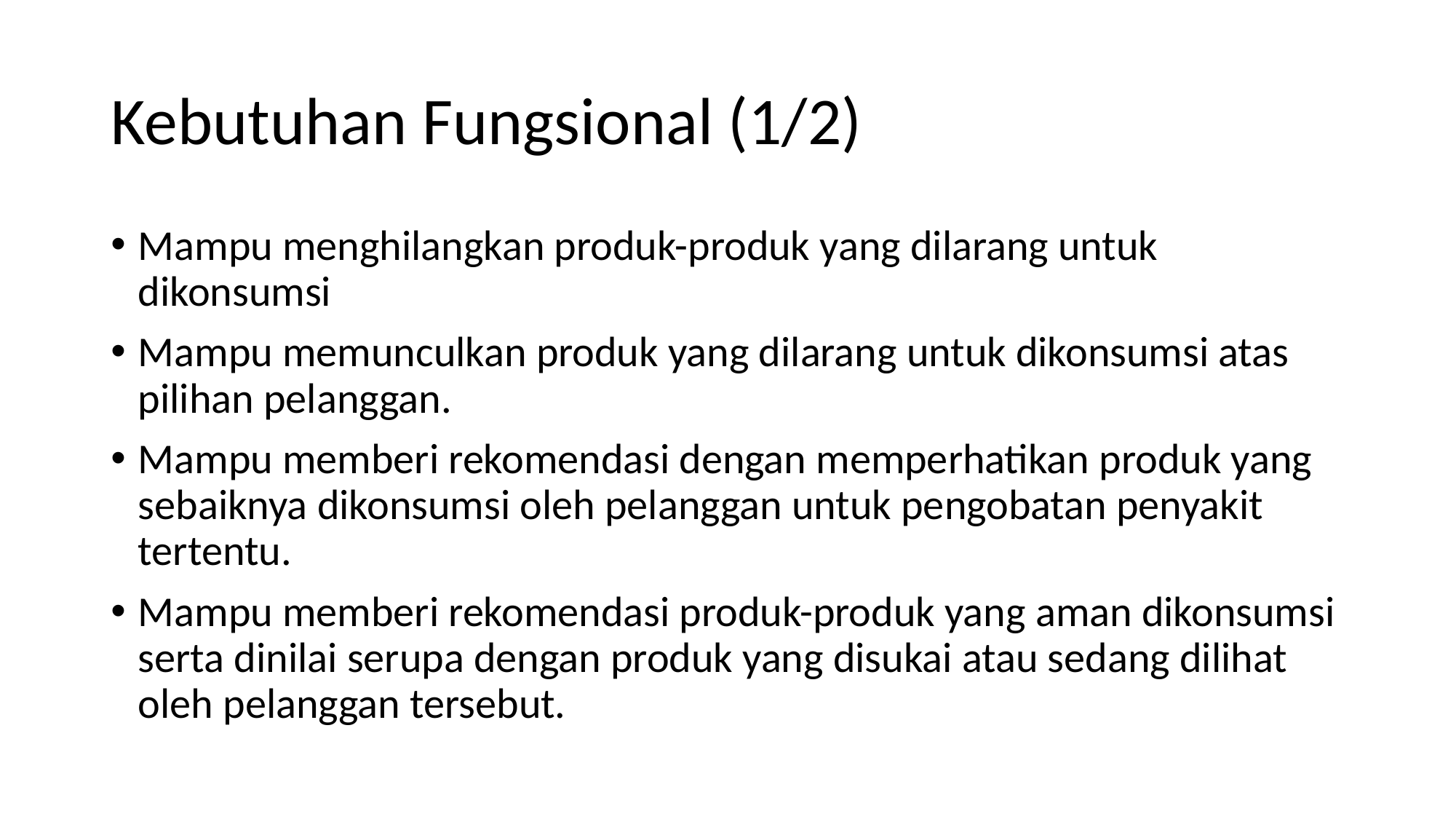

# Kebutuhan Fungsional (1/2)
Mampu menghilangkan produk-produk yang dilarang untuk dikonsumsi
Mampu memunculkan produk yang dilarang untuk dikonsumsi atas pilihan pelanggan.
Mampu memberi rekomendasi dengan memperhatikan produk yang sebaiknya dikonsumsi oleh pelanggan untuk pengobatan penyakit tertentu.
Mampu memberi rekomendasi produk-produk yang aman dikonsumsi serta dinilai serupa dengan produk yang disukai atau sedang dilihat oleh pelanggan tersebut.